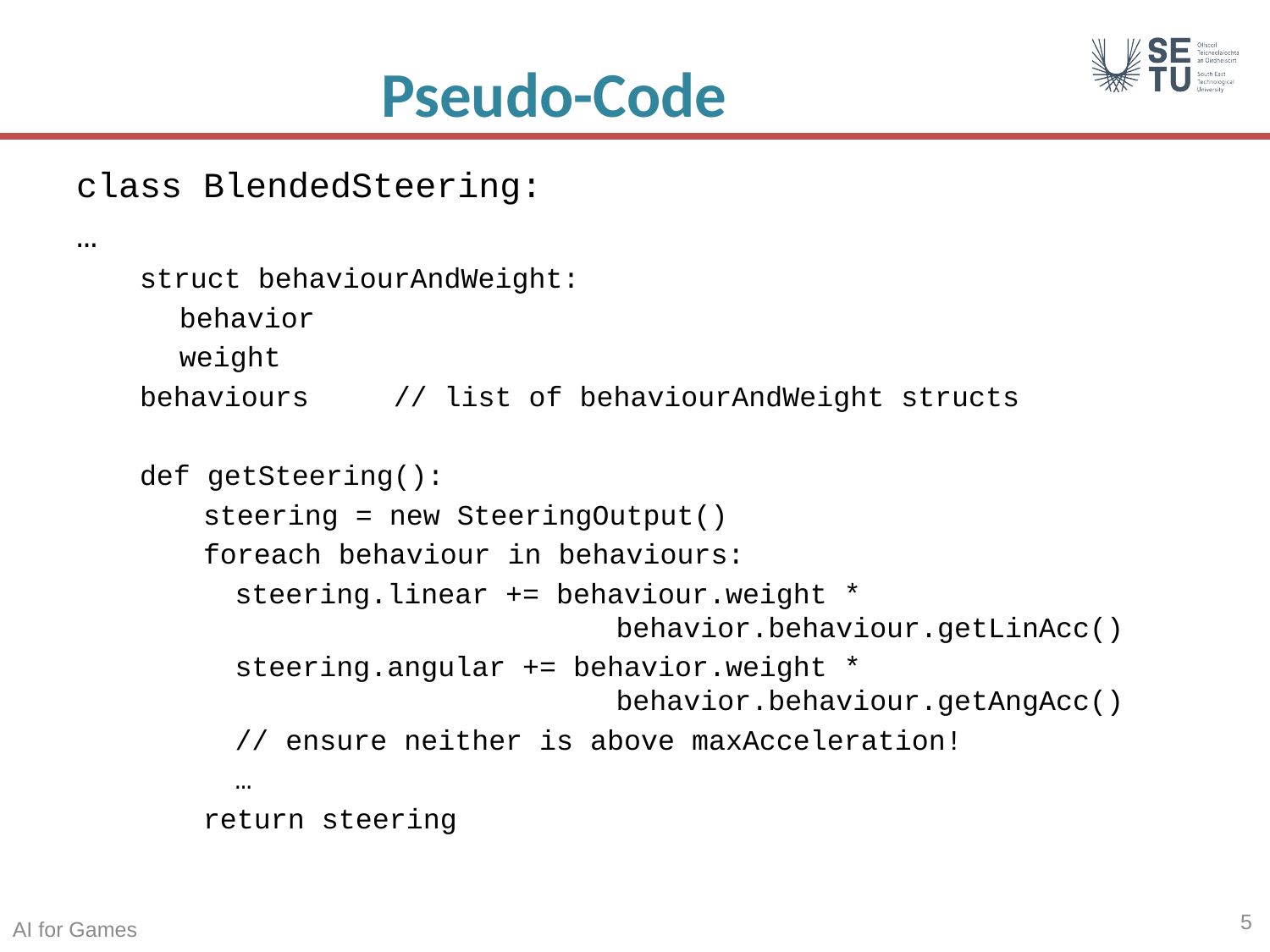

# Pseudo-Code
class BlendedSteering:
…
struct behaviourAndWeight:
	behavior
	weight
behaviours     // list of behaviourAndWeight structs

def getSteering():
steering = new SteeringOutput()
foreach behaviour in behaviours:
	steering.linear += behaviour.weight * 					behavior.behaviour.getLinAcc()
	steering.angular += behavior.weight * 					behavior.behaviour.getAngAcc()
 	// ensure neither is above maxAcceleration!
	…
return steering
5